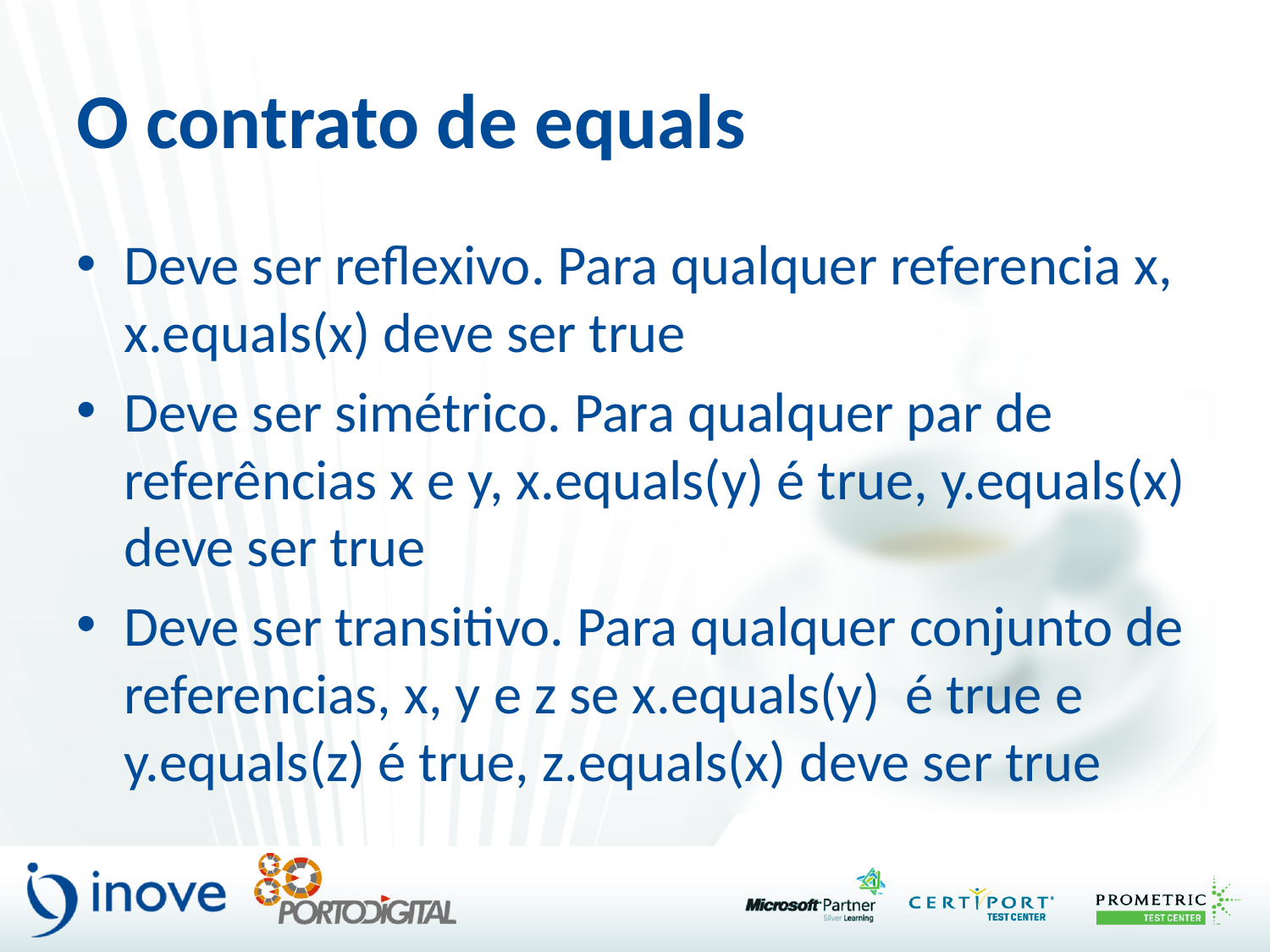

# O contrato de equals
Deve ser reflexivo. Para qualquer referencia x, x.equals(x) deve ser true
Deve ser simétrico. Para qualquer par de referências x e y, x.equals(y) é true, y.equals(x) deve ser true
Deve ser transitivo. Para qualquer conjunto de referencias, x, y e z se x.equals(y)  é true e y.equals(z) é true, z.equals(x) deve ser true